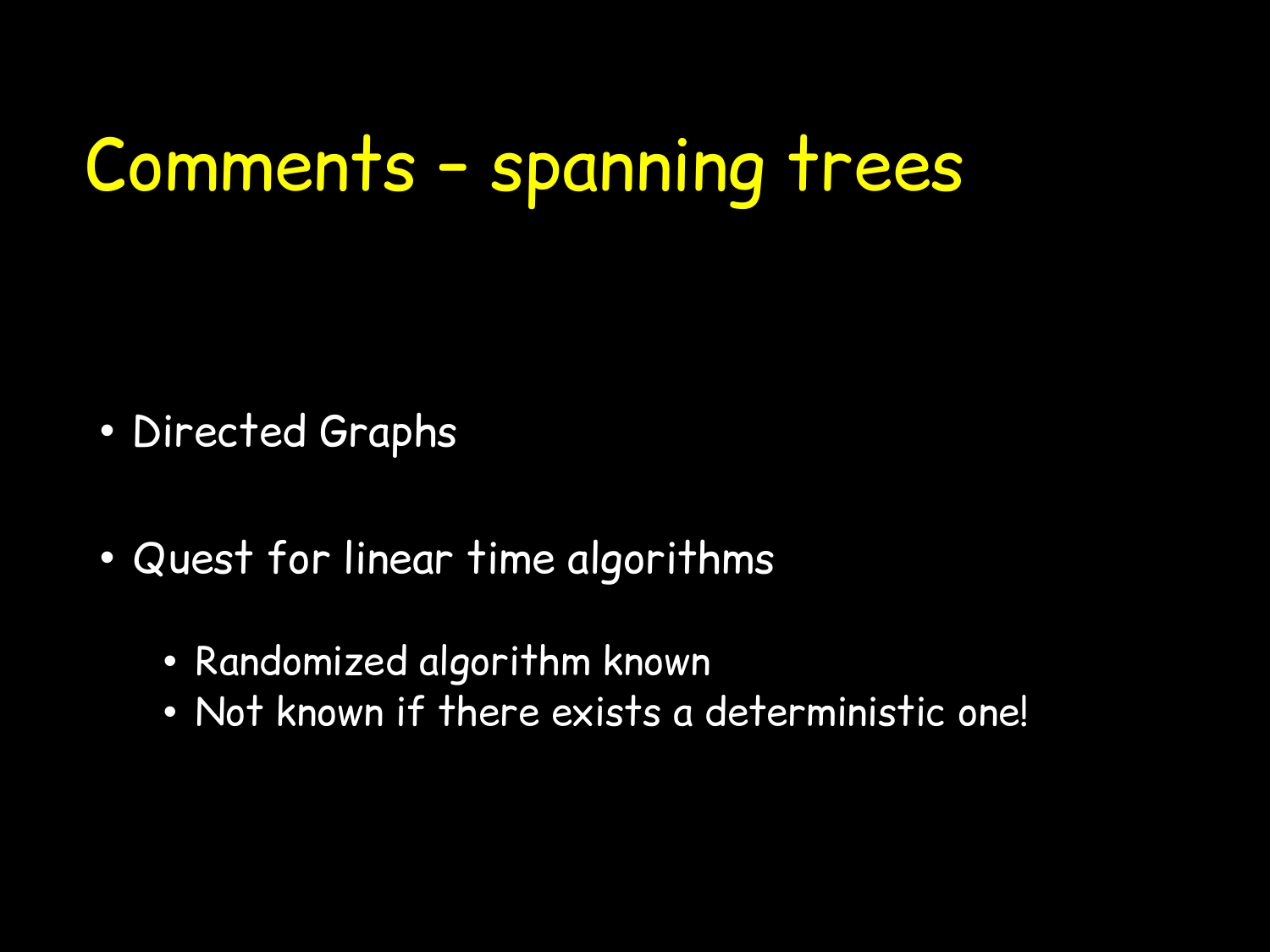

# Comments – spanning trees

Directed Graphs

Quest for linear time algorithms

Randomized algorithm known
Not known if there exists a deterministic one!